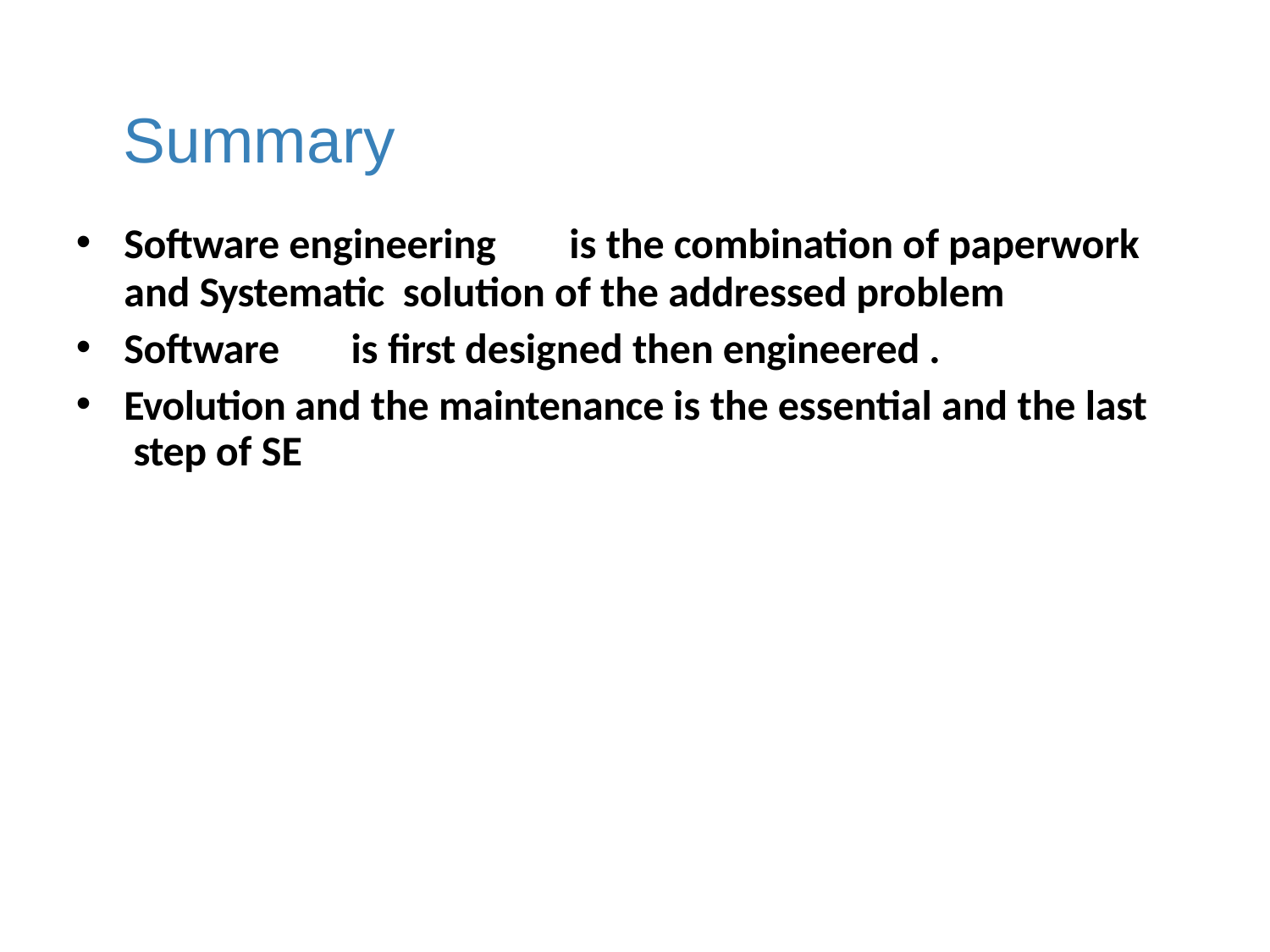

# Summary
Software engineering	is the combination of paperwork and Systematic  solution of the addressed problem
Software	is first designed then engineered .
Evolution and the maintenance is the essential and the last  step of SE